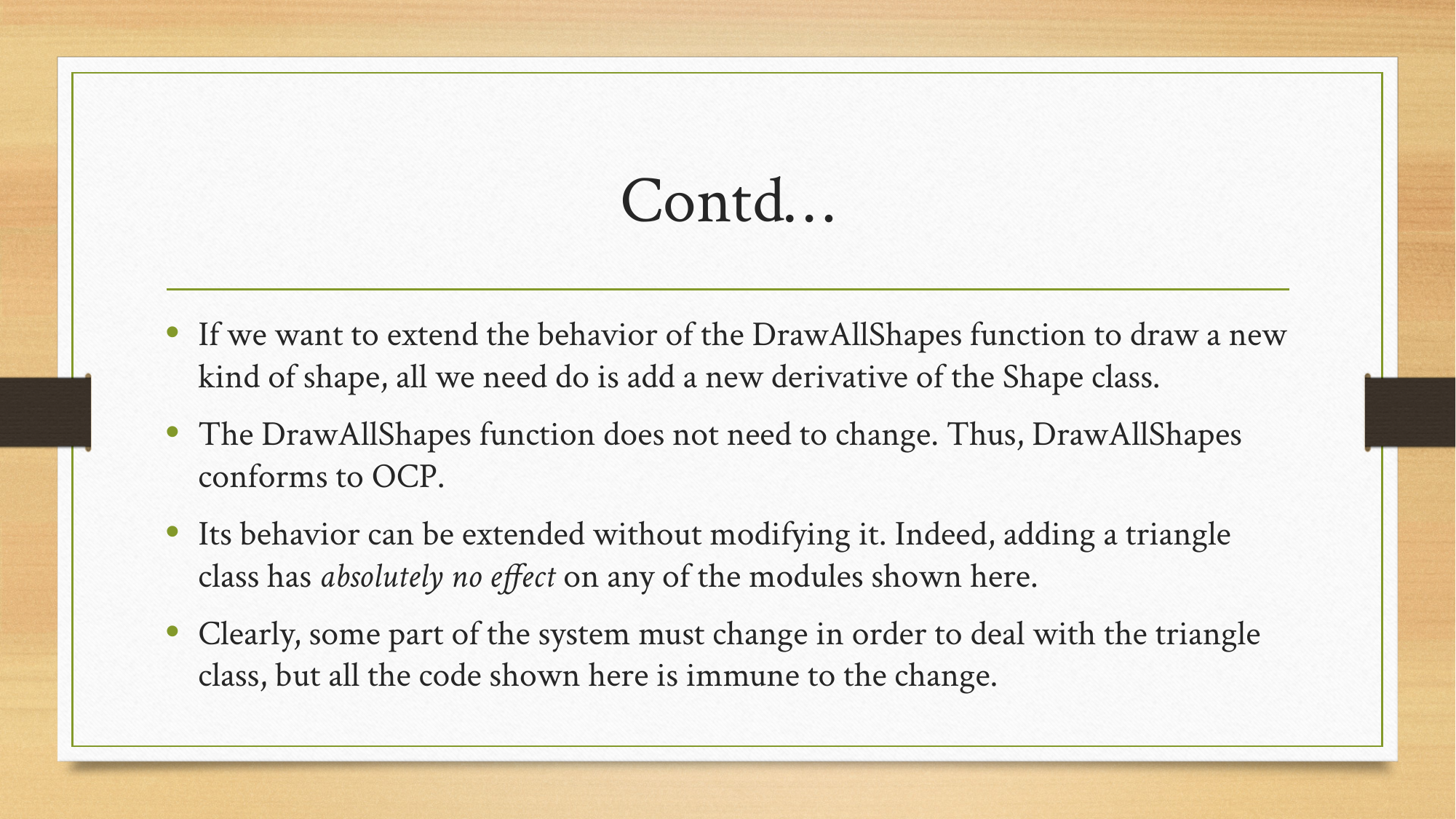

# Contd…
If we want to extend the behavior of the DrawAllShapes function to draw a new kind of shape, all we need do is add a new derivative of the Shape class.
The DrawAllShapes function does not need to change. Thus, DrawAllShapes conforms to OCP.
Its behavior can be extended without modifying it. Indeed, adding a triangle class has absolutely no effect on any of the modules shown here.
Clearly, some part of the system must change in order to deal with the triangle class, but all the code shown here is immune to the change.